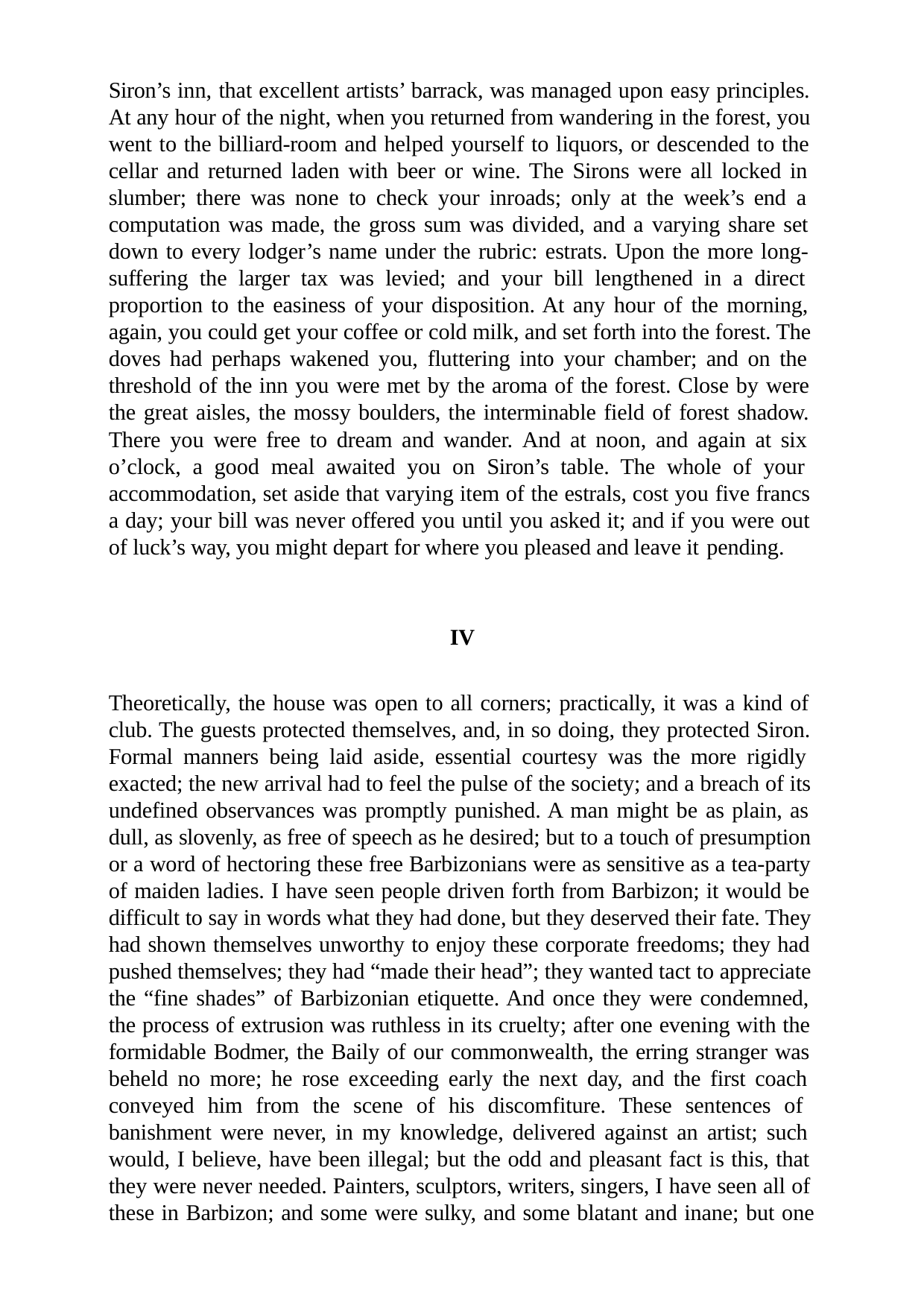

Siron’s inn, that excellent artists’ barrack, was managed upon easy principles.  At any hour of the night, when you returned from wandering in the forest, you  went to the billiard-room and helped yourself to liquors, or descended to the  cellar and returned laden with beer or wine. The Sirons were all locked in  slumber; there was none to check your inroads; only at the week’s end a  computation was made, the gross sum was divided, and a varying share set  down to every lodger’s name under the rubric: estrats. Upon the more long-  suffering the larger tax was levied; and your bill lengthened in a direct  proportion to the easiness of your disposition. At any hour of the morning,  again, you could get your coffee or cold milk, and set forth into the forest. The  doves had perhaps wakened you, fluttering into your chamber; and on the  threshold of the inn you were met by the aroma of the forest. Close by were  the great aisles, the mossy boulders, the interminable field of forest shadow.  There you were free to dream and wander. And at noon, and again at six  o’clock, a good meal awaited you on Siron’s table. The whole of your  accommodation, set aside that varying item of the estrals, cost you five francs  a day; your bill was never offered you until you asked it; and if you were out  of luck’s way, you might depart for where you pleased and leave it pending.

IV

Theoretically, the house was open to all corners; practically, it was a kind of  club. The guests protected themselves, and, in so doing, they protected Siron.  Formal manners being laid aside, essential courtesy was the more rigidly  exacted; the new arrival had to feel the pulse of the society; and a breach of its  undefined observances was promptly punished. A man might be as plain, as  dull, as slovenly, as free of speech as he desired; but to a touch of presumption  or a word of hectoring these free Barbizonians were as sensitive as a tea-party  of maiden ladies. I have seen people driven forth from Barbizon; it would be  difficult to say in words what they had done, but they deserved their fate. They  had shown themselves unworthy to enjoy these corporate freedoms; they had  pushed themselves; they had “made their head”; they wanted tact to appreciate  the “fine shades” of Barbizonian etiquette. And once they were condemned,  the process of extrusion was ruthless in its cruelty; after one evening with the  formidable Bodmer, the Baily of our commonwealth, the erring stranger was  beheld no more; he rose exceeding early the next day, and the first coach  conveyed him from the scene of his discomfiture. These sentences of  banishment were never, in my knowledge, delivered against an artist; such  would, I believe, have been illegal; but the odd and pleasant fact is this, that  they were never needed. Painters, sculptors, writers, singers, I have seen all of  these in Barbizon; and some were sulky, and some blatant and inane; but one